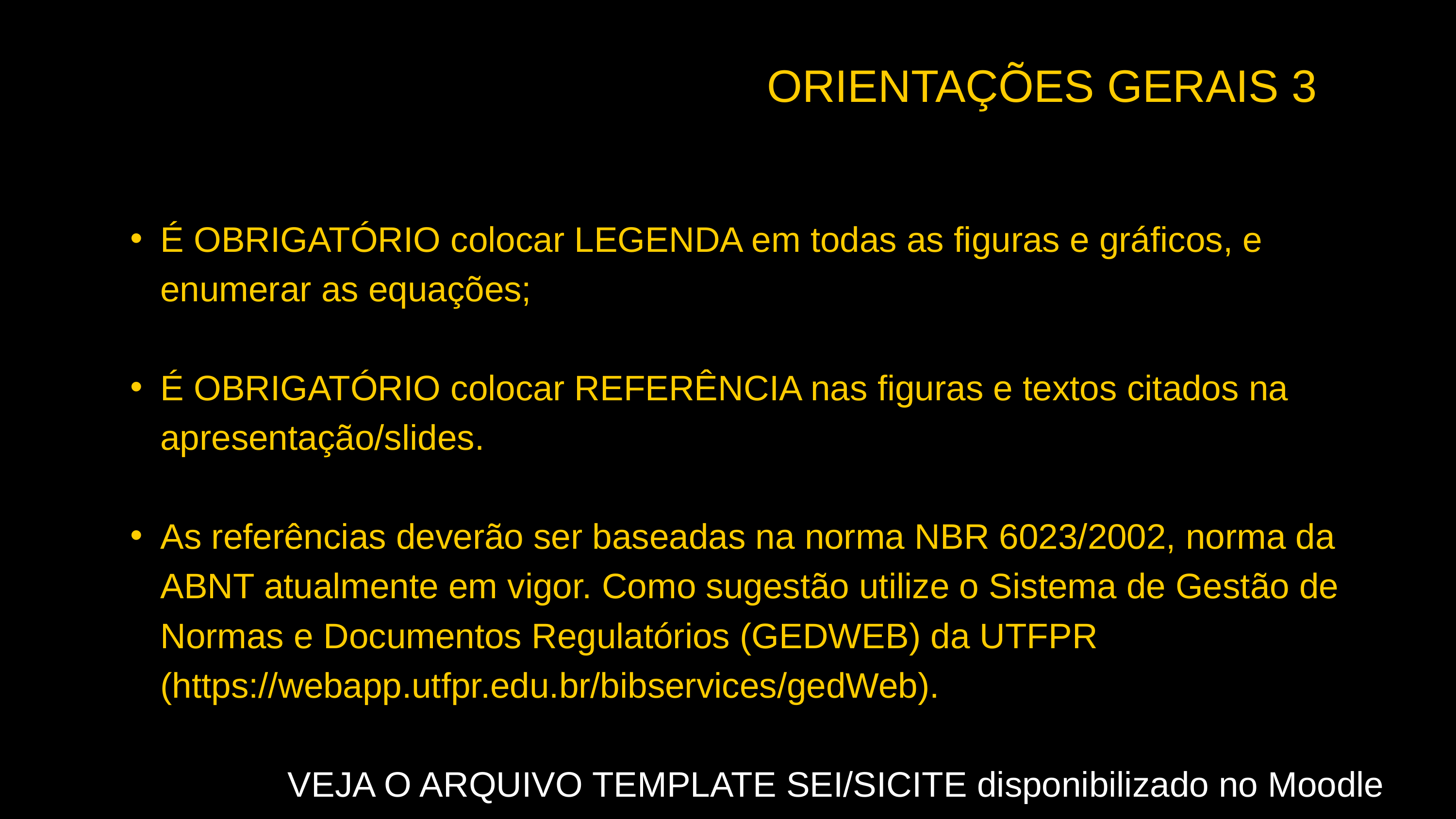

ORIENTAÇÕES GERAIS 3
É OBRIGATÓRIO colocar LEGENDA em todas as figuras e gráficos, e enumerar as equações;

É OBRIGATÓRIO colocar REFERÊNCIA nas figuras e textos citados na apresentação/slides.

As referências deverão ser baseadas na norma NBR 6023/2002, norma da ABNT atualmente em vigor. Como sugestão utilize o Sistema de Gestão de Normas e Documentos Regulatórios (GEDWEB) da UTFPR (https://webapp.utfpr.edu.br/bibservices/gedWeb).

VEJA O ARQUIVO TEMPLATE SEI/SICITE disponibilizado no Moodle